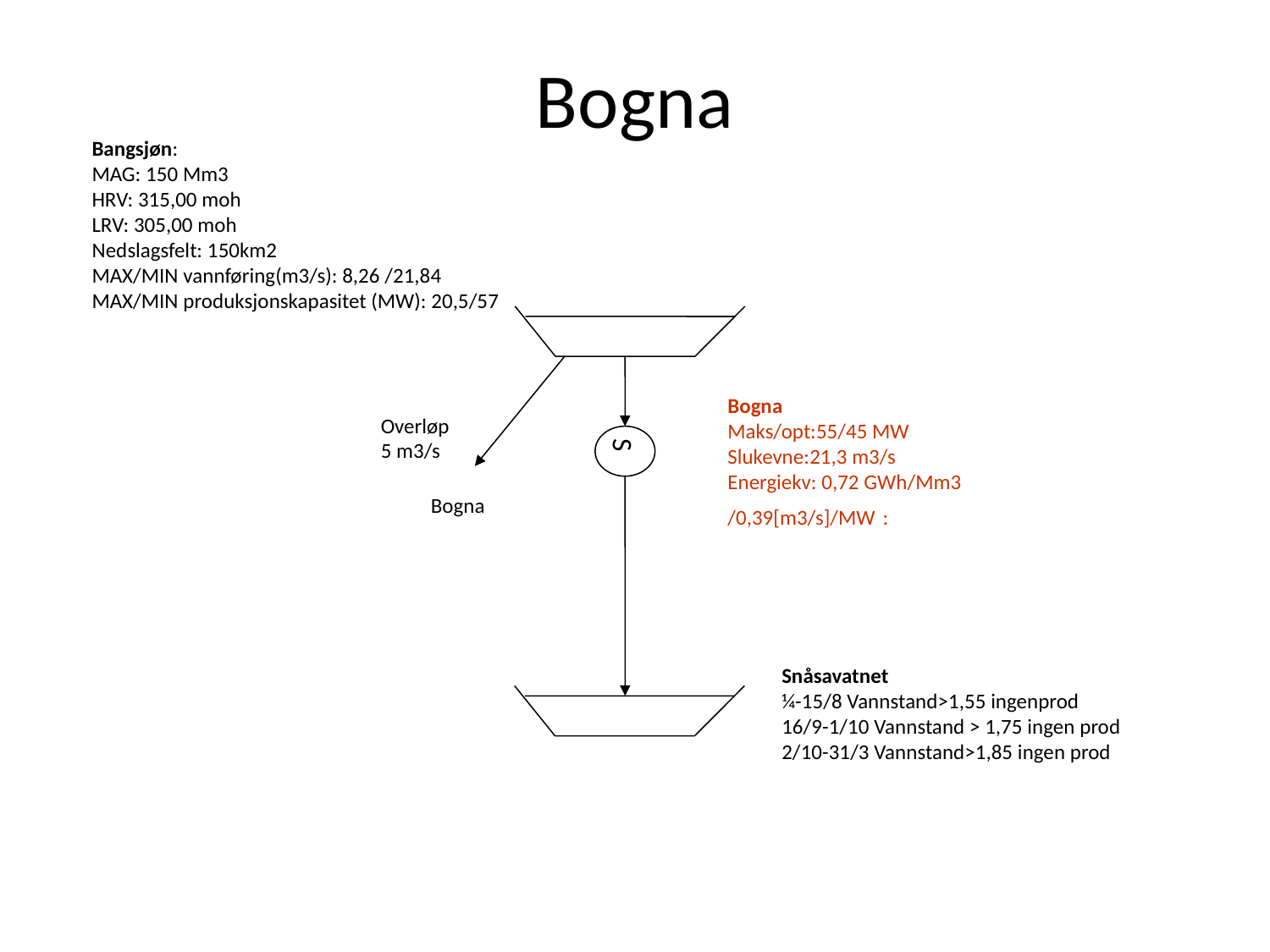

# Bogna
Bangsjøn:
MAG: 150 Mm3
HRV: 315,00 moh
LRV: 305,00 moh
Nedslagsfelt: 150km2
MAX/MIN vannføring(m3/s): 8,26 /21,84
MAX/MIN produksjonskapasitet (MW): 20,5/57

Bogna
Maks/opt:55/45 MW
Slukevne:21,3 m3/s
Energiekv: 0,72 GWh/Mm3
/0,39[m3/s]/MW :

Overløp
5 m3/s
S

Bogna
Snåsavatnet
¼-15/8 Vannstand>1,55 ingenprod
16/9-1/10 Vannstand > 1,75 ingen prod
2/10-31/3 Vannstand>1,85 ingen prod